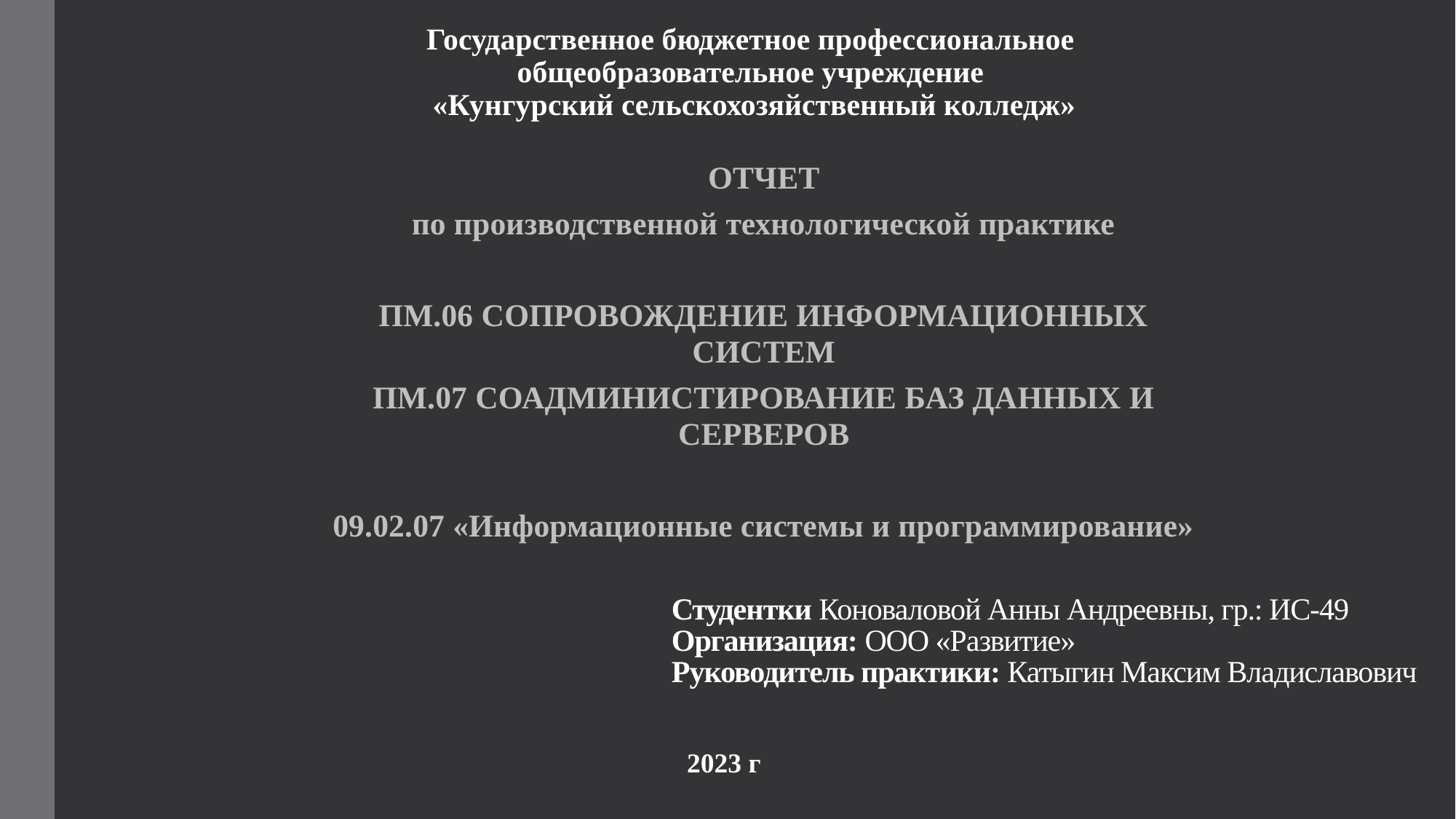

Государственное бюджетное профессиональное
общеобразовательное учреждение
 «Кунгурский сельскохозяйственный колледж»
ОТЧЕТ
по производственной технологической практике

ПМ.06 СОПРОВОЖДЕНИЕ ИНФОРМАЦИОННЫХ СИСТЕМ
ПМ.07 СОАДМИНИСТИРОВАНИЕ БАЗ ДАННЫХ И СЕРВЕРОВ

09.02.07 «Информационные системы и программирование»

# Студентки Коноваловой Анны Андреевны, гр.: ИС-49 Организация: ООО «Развитие» Руководитель практики: Катыгин Максим Владиславович
2023 г